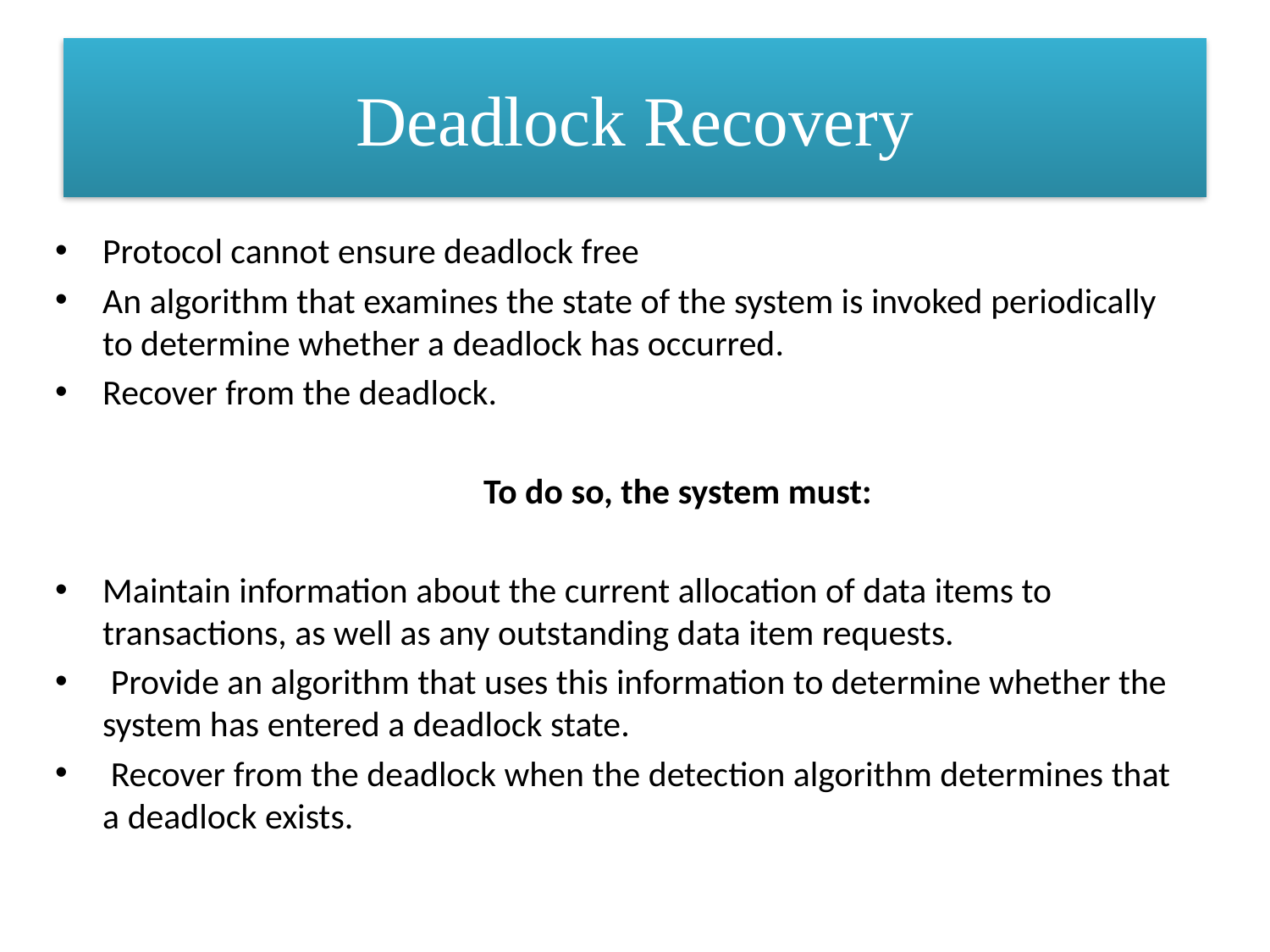

# Deadlock Recovery
Protocol cannot ensure deadlock free
An algorithm that examines the state of the system is invoked periodically to determine whether a deadlock has occurred.
Recover from the deadlock.

				To do so, the system must:

Maintain information about the current allocation of data items to transactions, as well as any outstanding data item requests.
 Provide an algorithm that uses this information to determine whether the system has entered a deadlock state.
 Recover from the deadlock when the detection algorithm determines that a deadlock exists.